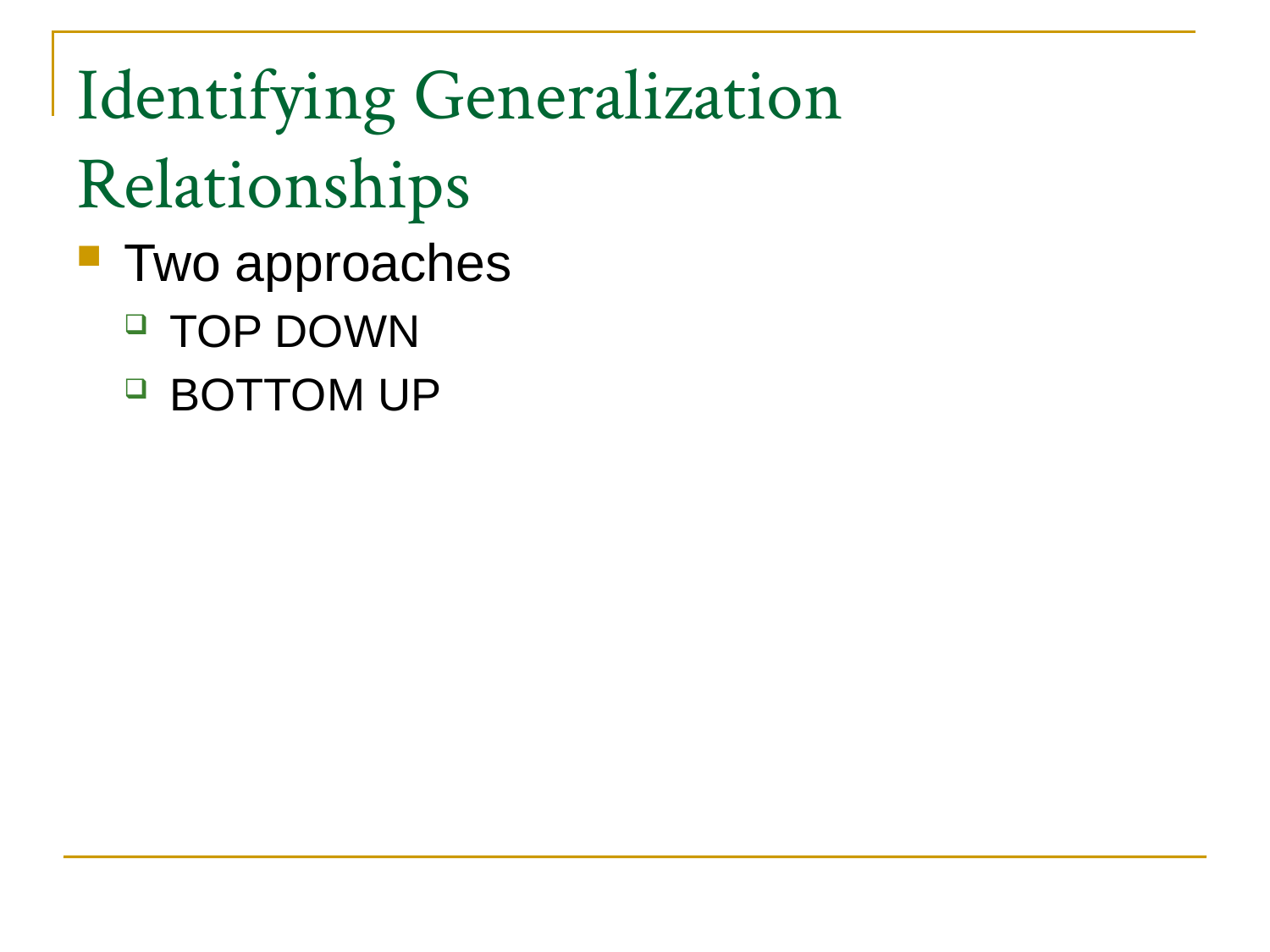

# Identifying Generalization Relationships
Two approaches
TOP DOWN
BOTTOM UP